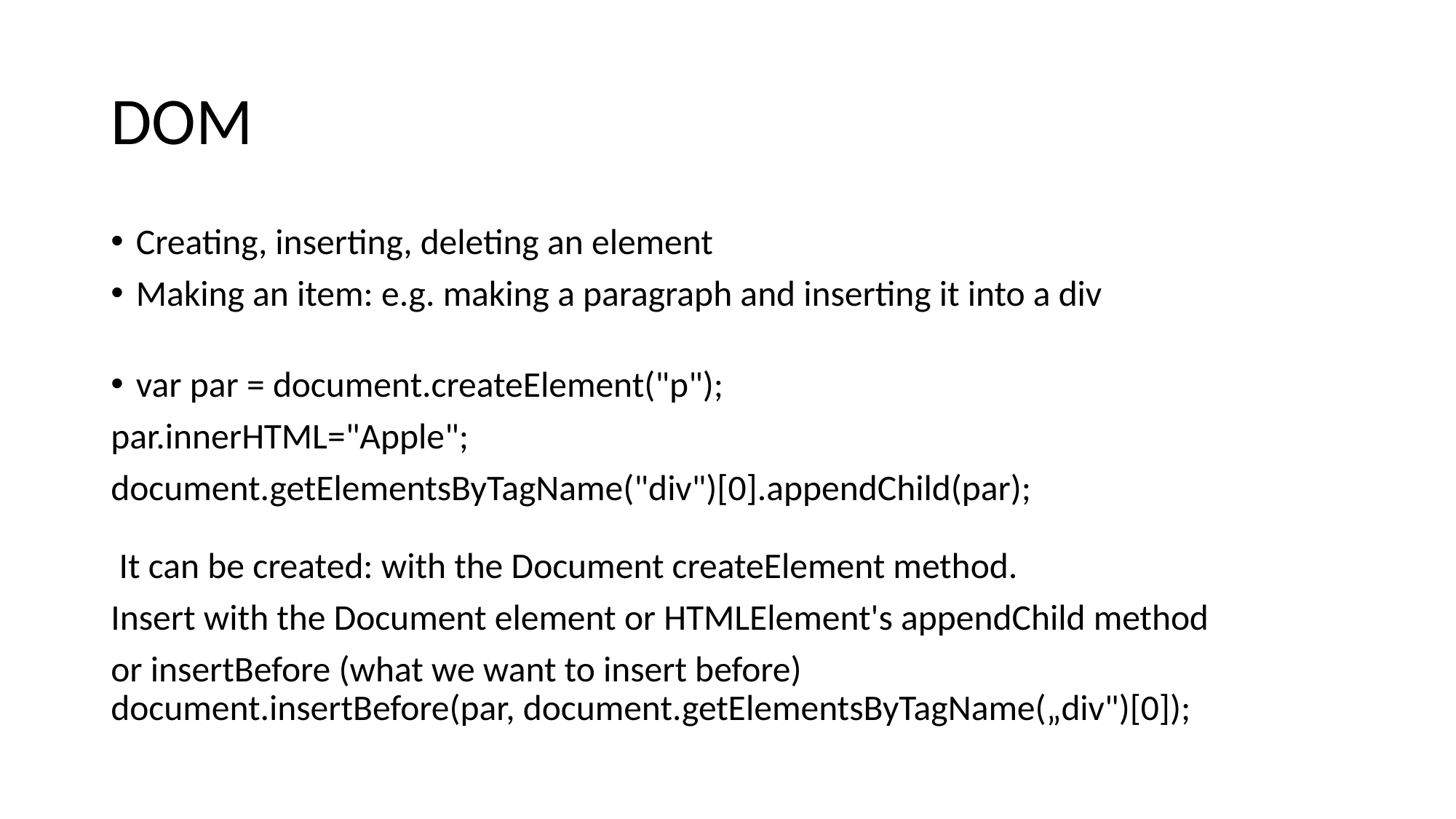

# DOM
Creating, inserting, deleting an element
Making an item: e.g. making a paragraph and inserting it into a div
var par = document.createElement("p");
par.innerHTML="Apple";
document.getElementsByTagName("div")[0].appendChild(par);
 It can be created: with the Document createElement method.
Insert with the Document element or HTMLElement's appendChild method
or insertBefore (what we want to insert before)
document.insertBefore(par, document.getElementsByTagName(„div")[0]);